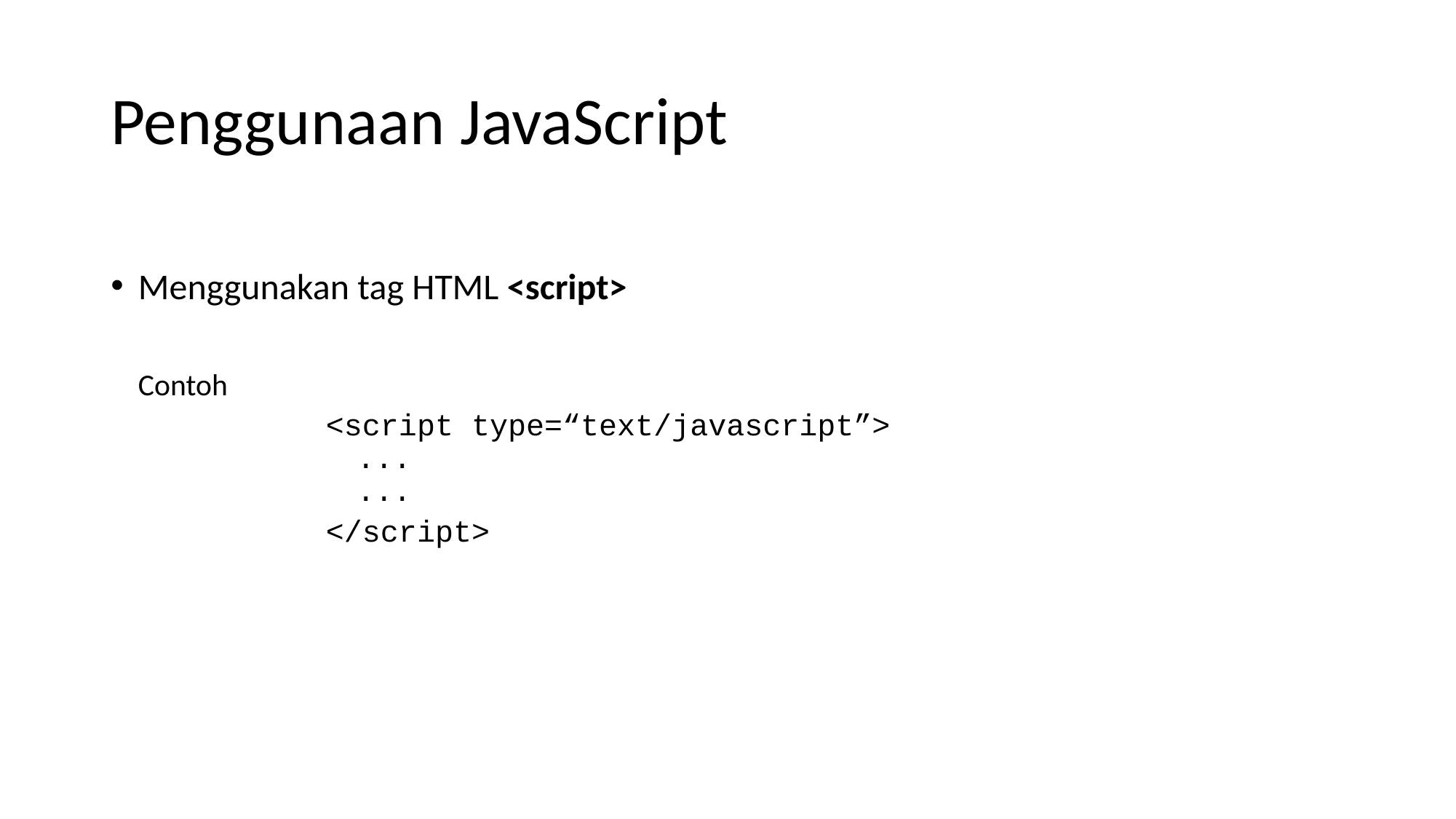

# Penggunaan JavaScript
Menggunakan tag HTML <script>

	Contoh
<script type=“text/javascript”>
...
...
</script>